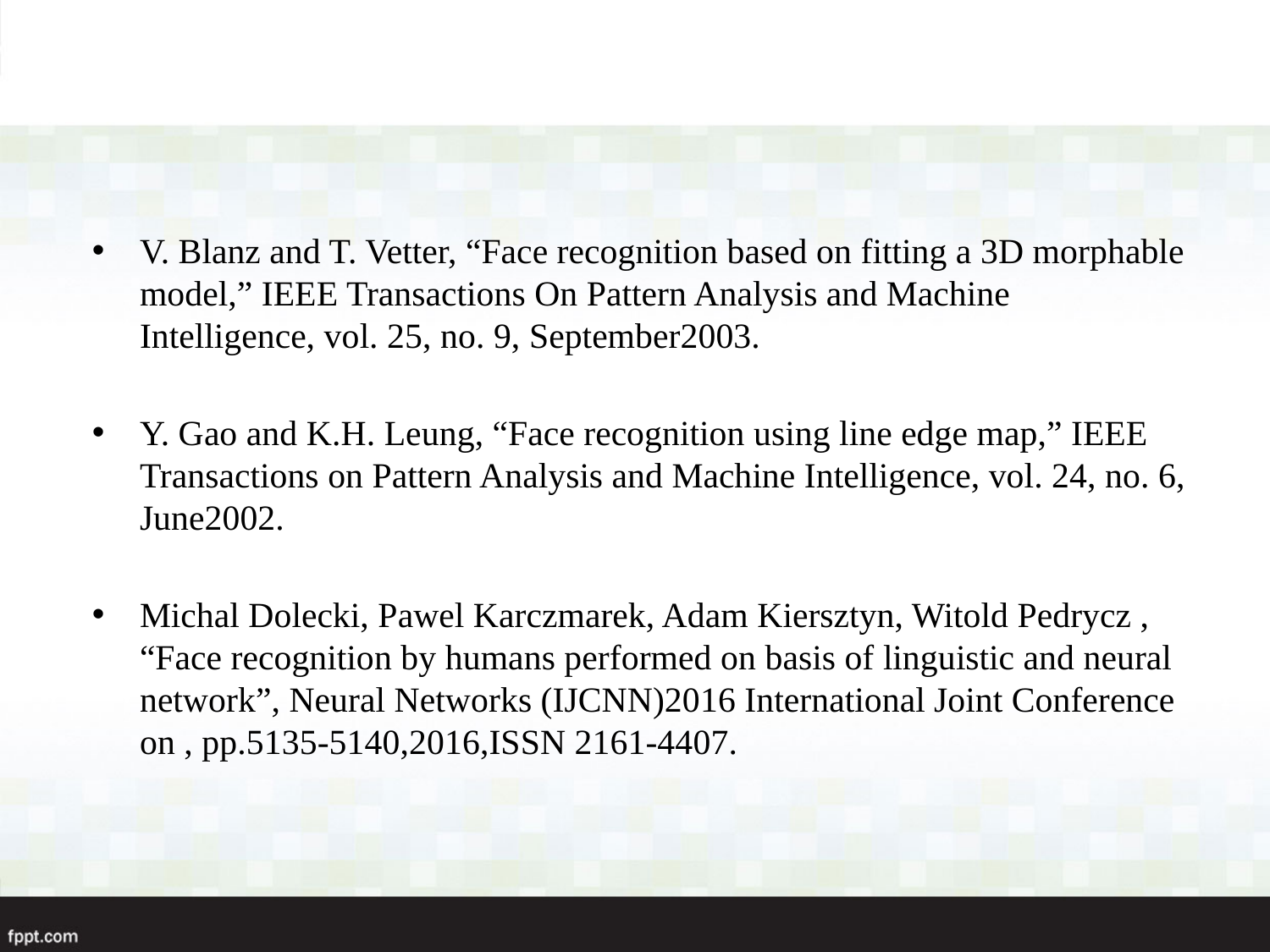

V. Blanz and T. Vetter, “Face recognition based on fitting a 3D morphable model,” IEEE Transactions On Pattern Analysis and Machine Intelligence, vol. 25, no. 9, September2003.

Y. Gao and K.H. Leung, “Face recognition using line edge map,” IEEE Transactions on Pattern Analysis and Machine Intelligence, vol. 24, no. 6, June2002.

Michal Dolecki, Pawel Karczmarek, Adam Kiersztyn, Witold Pedrycz , “Face recognition by humans performed on basis of linguistic and neural network”, Neural Networks (IJCNN)2016 International Joint Conference on , pp.5135-5140,2016,ISSN 2161-4407.